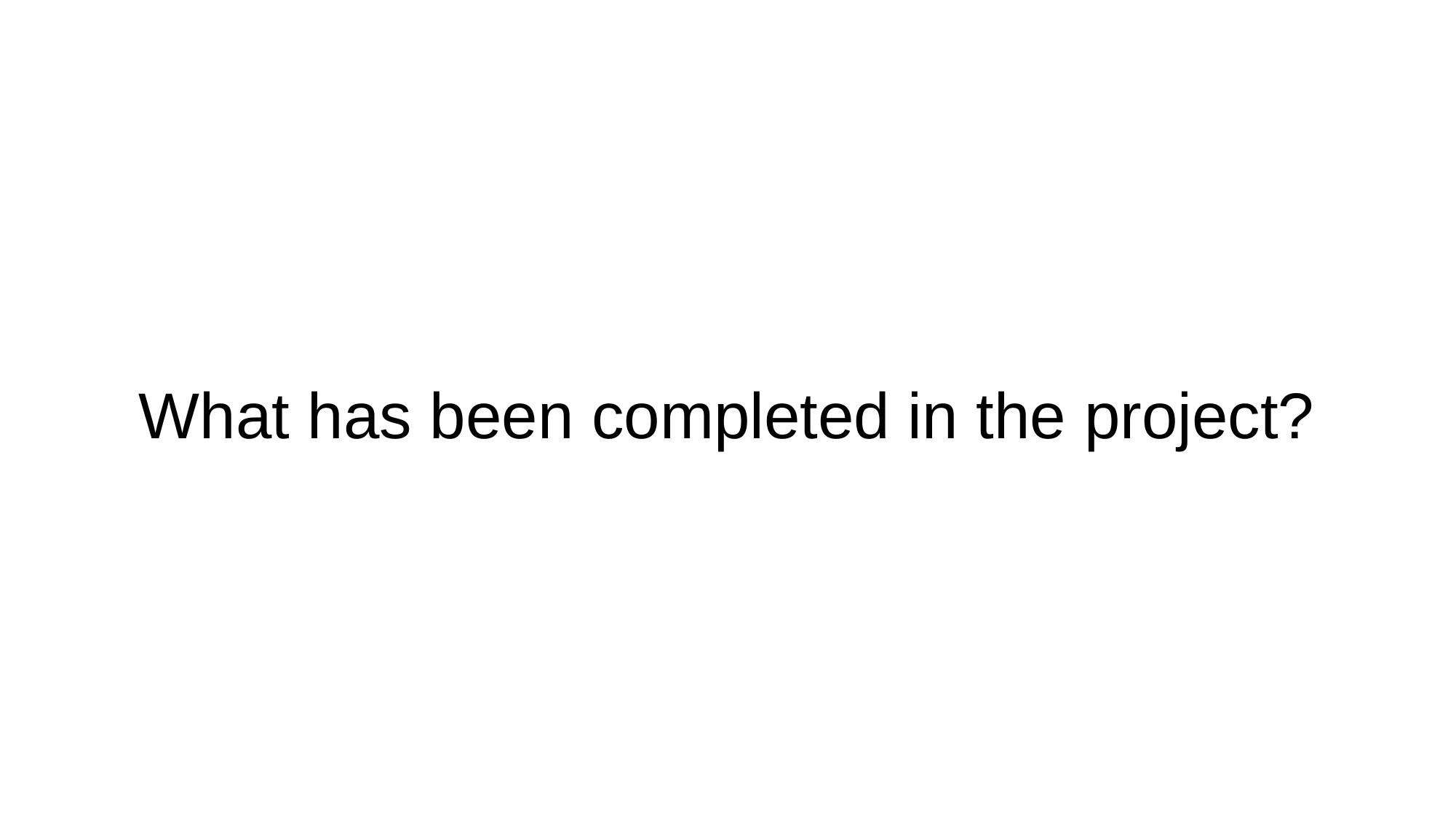

# What has been completed in the project?